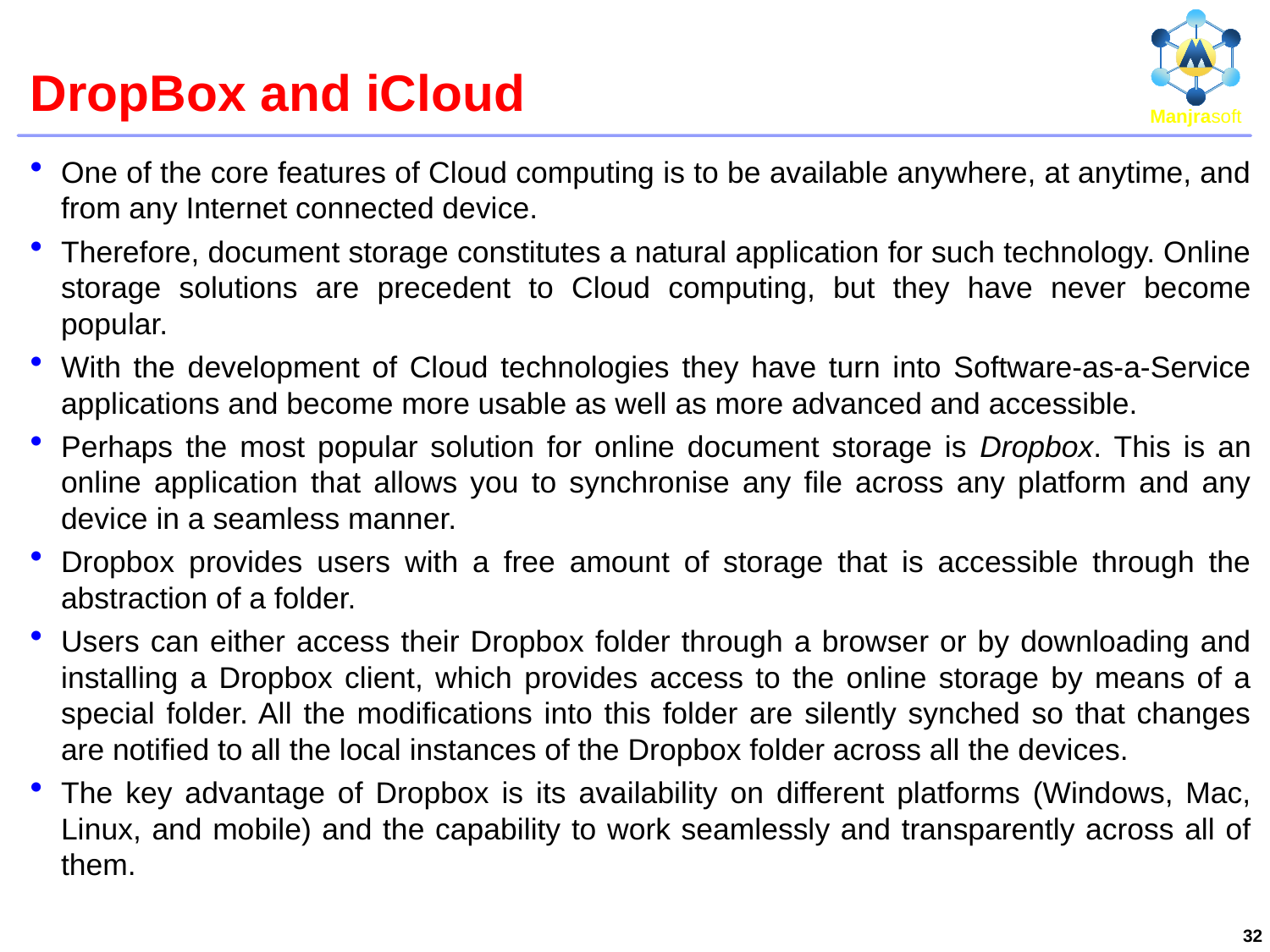

# DropBox and iCloud
One of the core features of Cloud computing is to be available anywhere, at anytime, and from any Internet connected device.
Therefore, document storage constitutes a natural application for such technology. Online storage solutions are precedent to Cloud computing, but they have never become popular.
With the development of Cloud technologies they have turn into Software-as-a-Service applications and become more usable as well as more advanced and accessible.
Perhaps the most popular solution for online document storage is Dropbox. This is an online application that allows you to synchronise any file across any platform and any device in a seamless manner.
Dropbox provides users with a free amount of storage that is accessible through the abstraction of a folder.
Users can either access their Dropbox folder through a browser or by downloading and installing a Dropbox client, which provides access to the online storage by means of a special folder. All the modifications into this folder are silently synched so that changes are notified to all the local instances of the Dropbox folder across all the devices.
The key advantage of Dropbox is its availability on different platforms (Windows, Mac, Linux, and mobile) and the capability to work seamlessly and transparently across all of them.

32